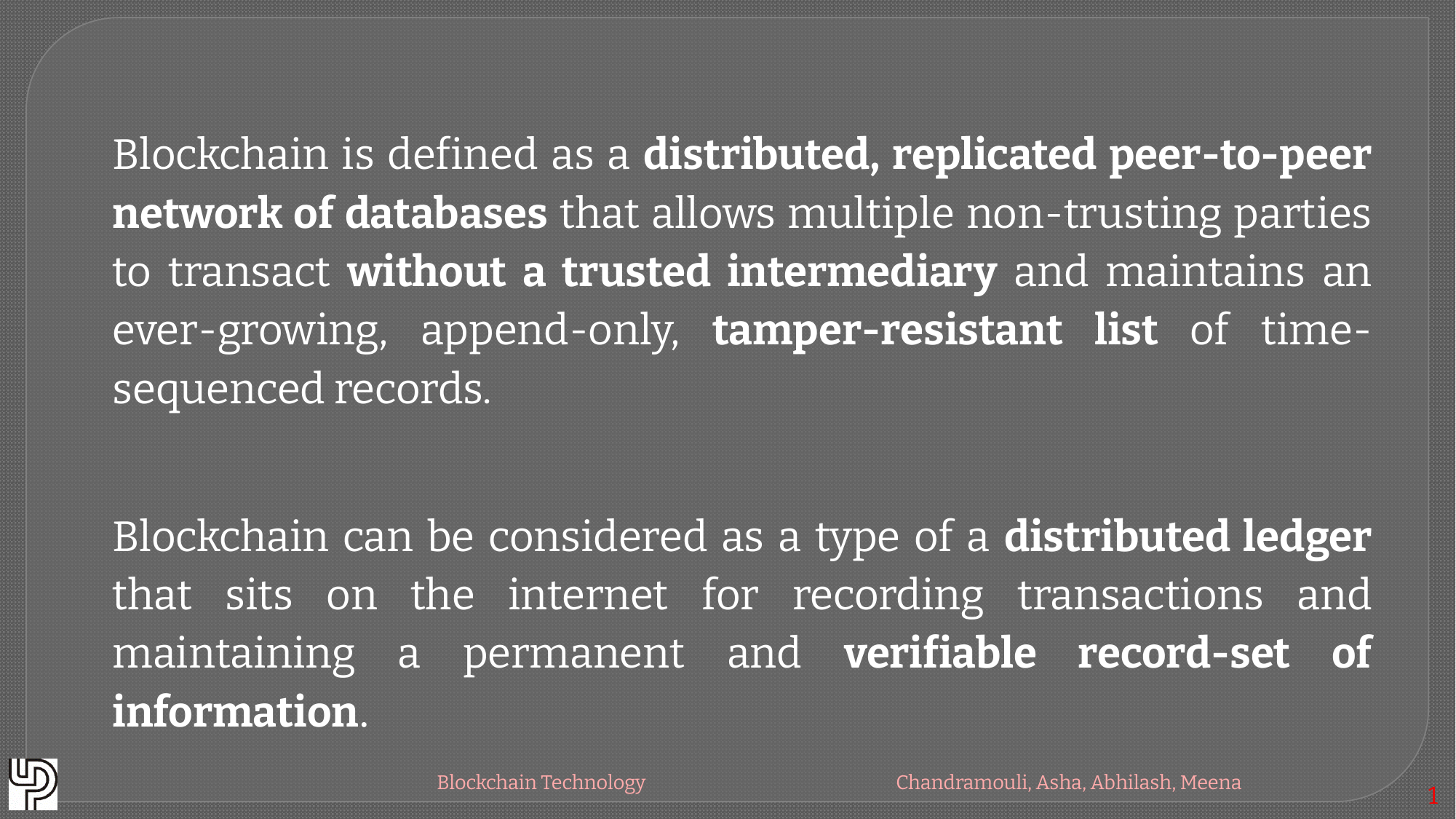

Blockchain is defined as a distributed, replicated peer-to-peer network of databases that allows multiple non-trusting parties to transact without a trusted intermediary and maintains an ever-growing, append-only, tamper-resistant list of time-sequenced records.

Blockchain can be considered as a type of a distributed ledger that sits on the internet for recording transactions and maintaining a permanent and verifiable record-set of information.
Blockchain Technology
Chandramouli, Asha, Abhilash, Meena
1